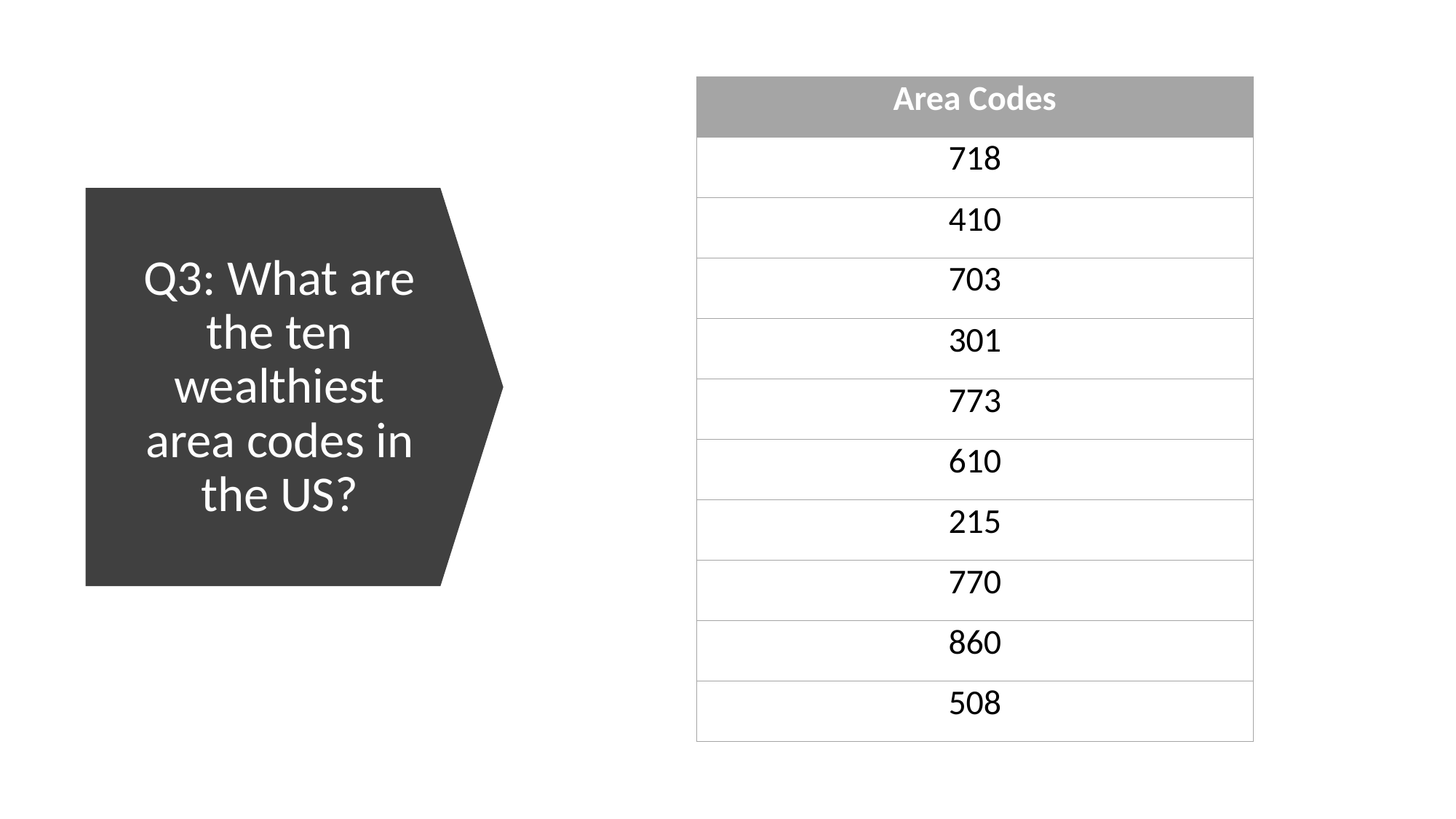

| Area Codes |
| --- |
| 718 |
| 410 |
| 703 |
| 301 |
| 773 |
| 610 |
| 215 |
| 770 |
| 860 |
| 508 |

# Q3: What are the ten wealthiest area codes in the US?